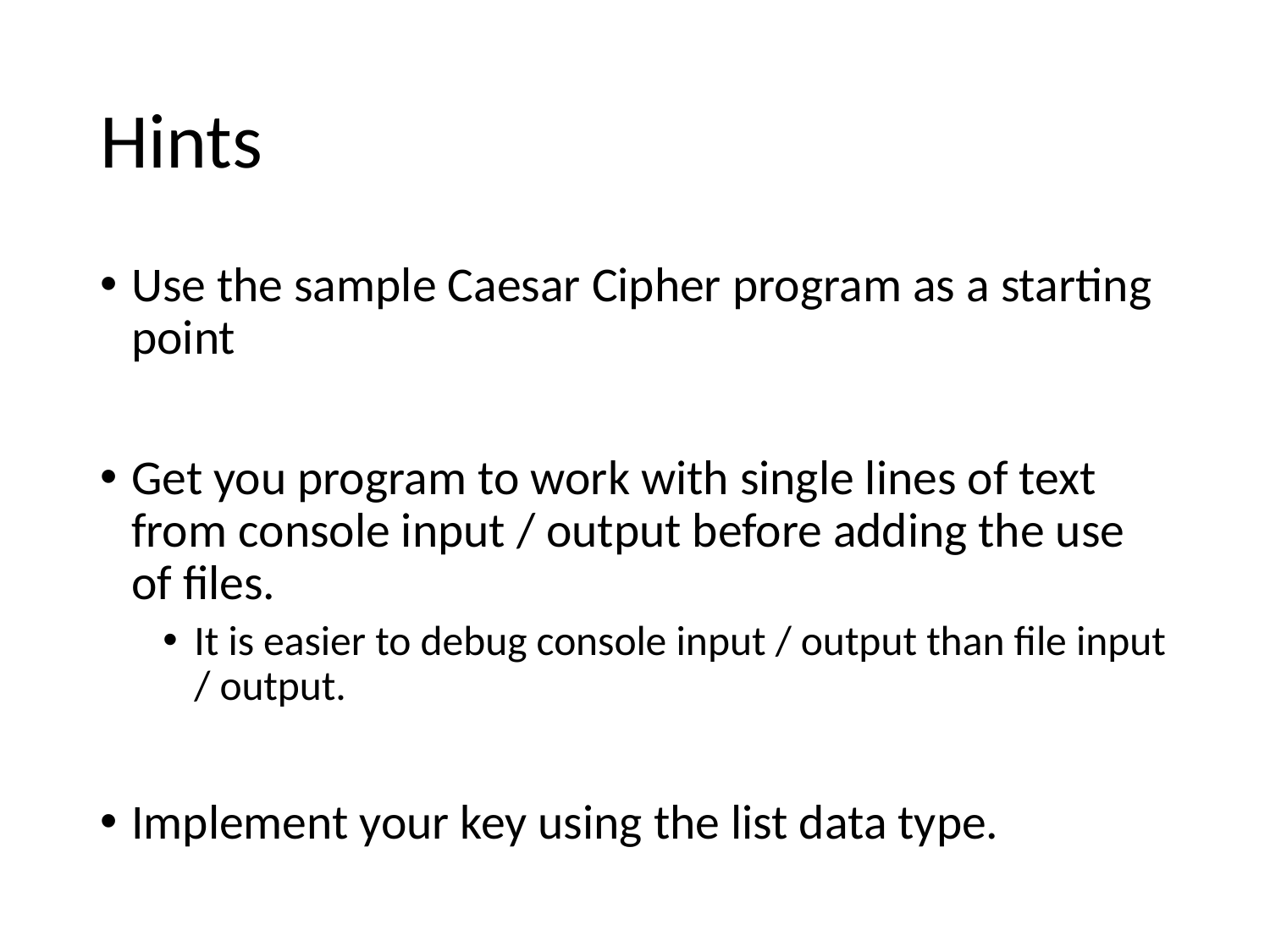

# Hints
Use the sample Caesar Cipher program as a starting point

Get you program to work with single lines of text from console input / output before adding the use of files.
It is easier to debug console input / output than file input / output.

Implement your key using the list data type.